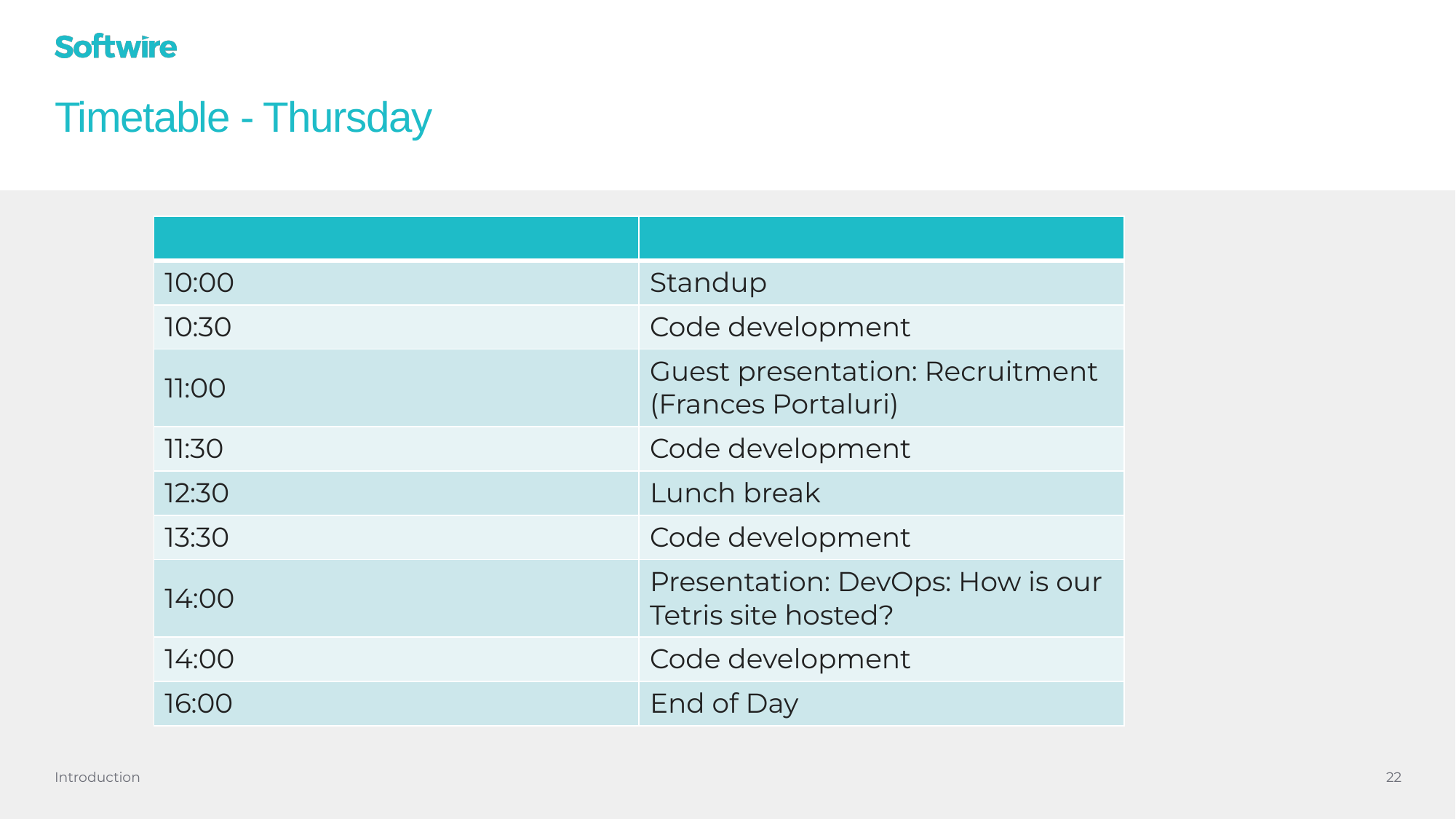

# Timetable - Thursday
|  |  |
| --- | --- |
| 10:00 | Standup |
| 10:30 | Code development |
| 11:00 | Guest presentation: Recruitment (Frances Portaluri) |
| 11:30 | Code development |
| 12:30 | Lunch break |
| 13:30 | Code development |
| 14:00 | Presentation: DevOps: How is our Tetris site hosted? |
| 14:00 | Code development |
| 16:00 | End of Day |
Introduction
22